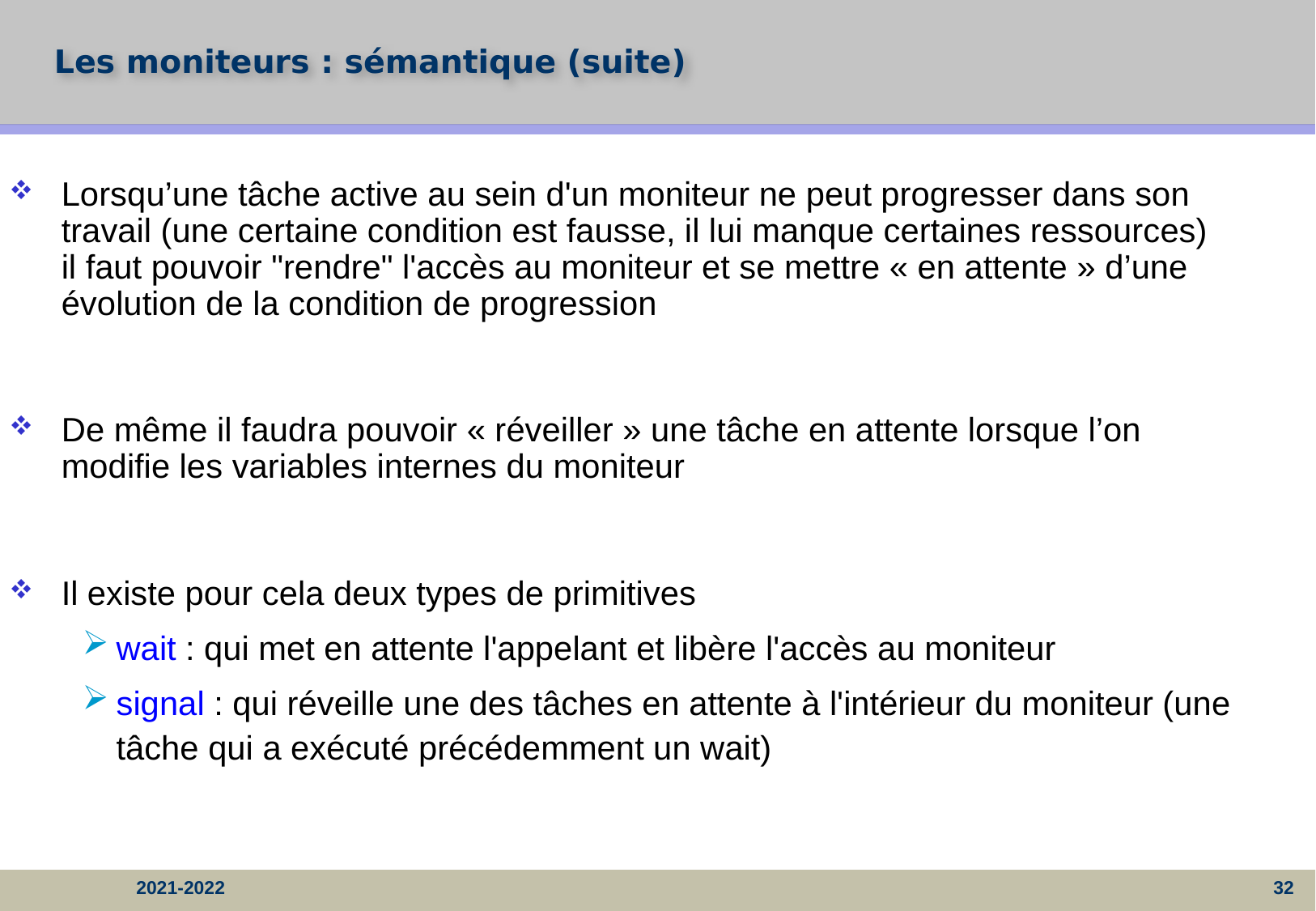

# Les moniteurs : sémantique (suite)
Lorsqu’une tâche active au sein d'un moniteur ne peut progresser dans son travail (une certaine condition est fausse, il lui manque certaines ressources)
il faut pouvoir "rendre" l'accès au moniteur et se mettre « en attente » d’une évolution de la condition de progression

De même il faudra pouvoir « réveiller » une tâche en attente lorsque l’on modifie les variables internes du moniteur

Il existe pour cela deux types de primitives
wait : qui met en attente l'appelant et libère l'accès au moniteur
signal : qui réveille une des tâches en attente à l'intérieur du moniteur (une tâche qui a exécuté précédemment un wait)